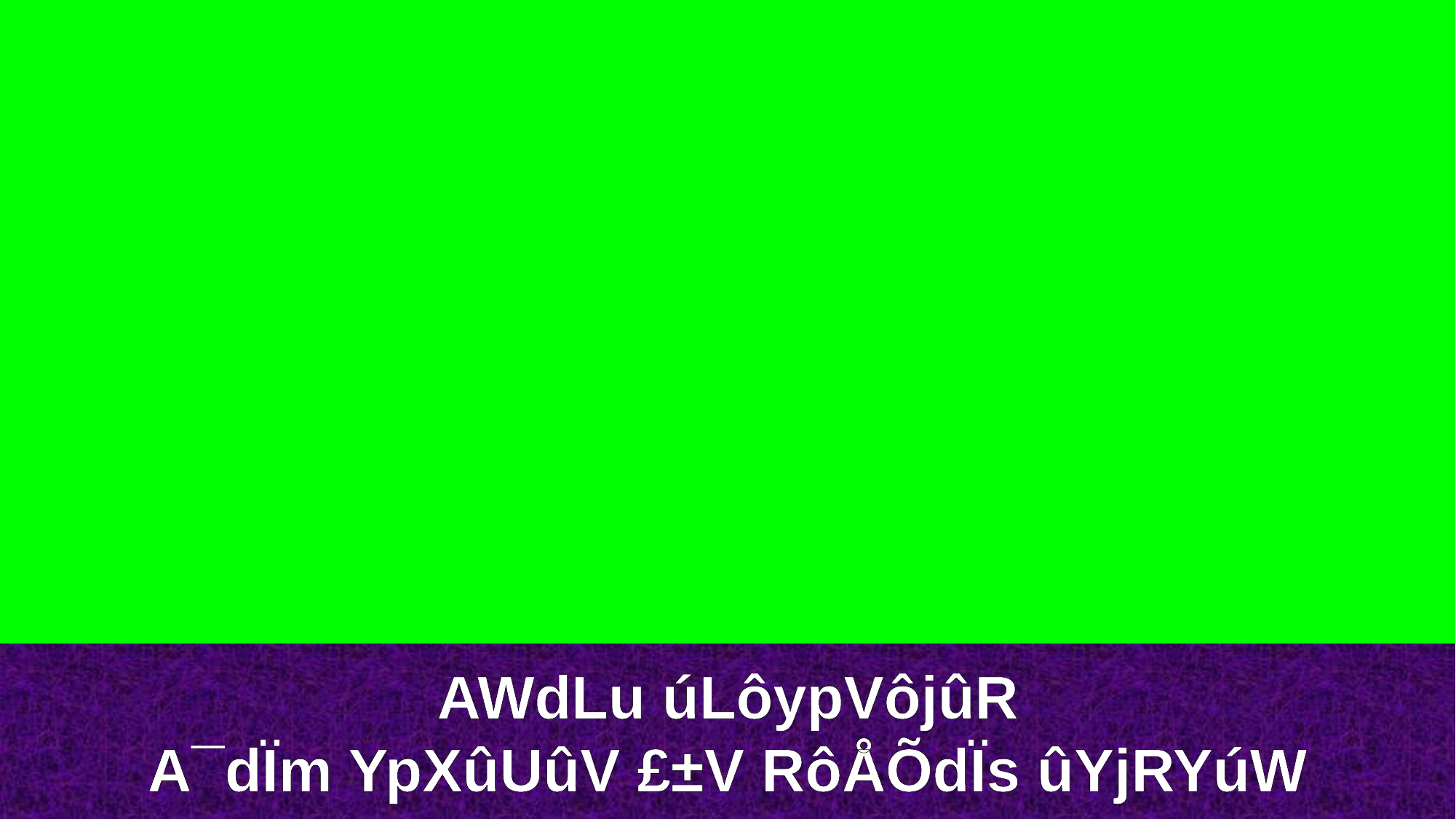

AWdLu úLôypVôjûR
A¯dÏm YpXûUûV £±V RôÅÕdÏs ûYjRYúW